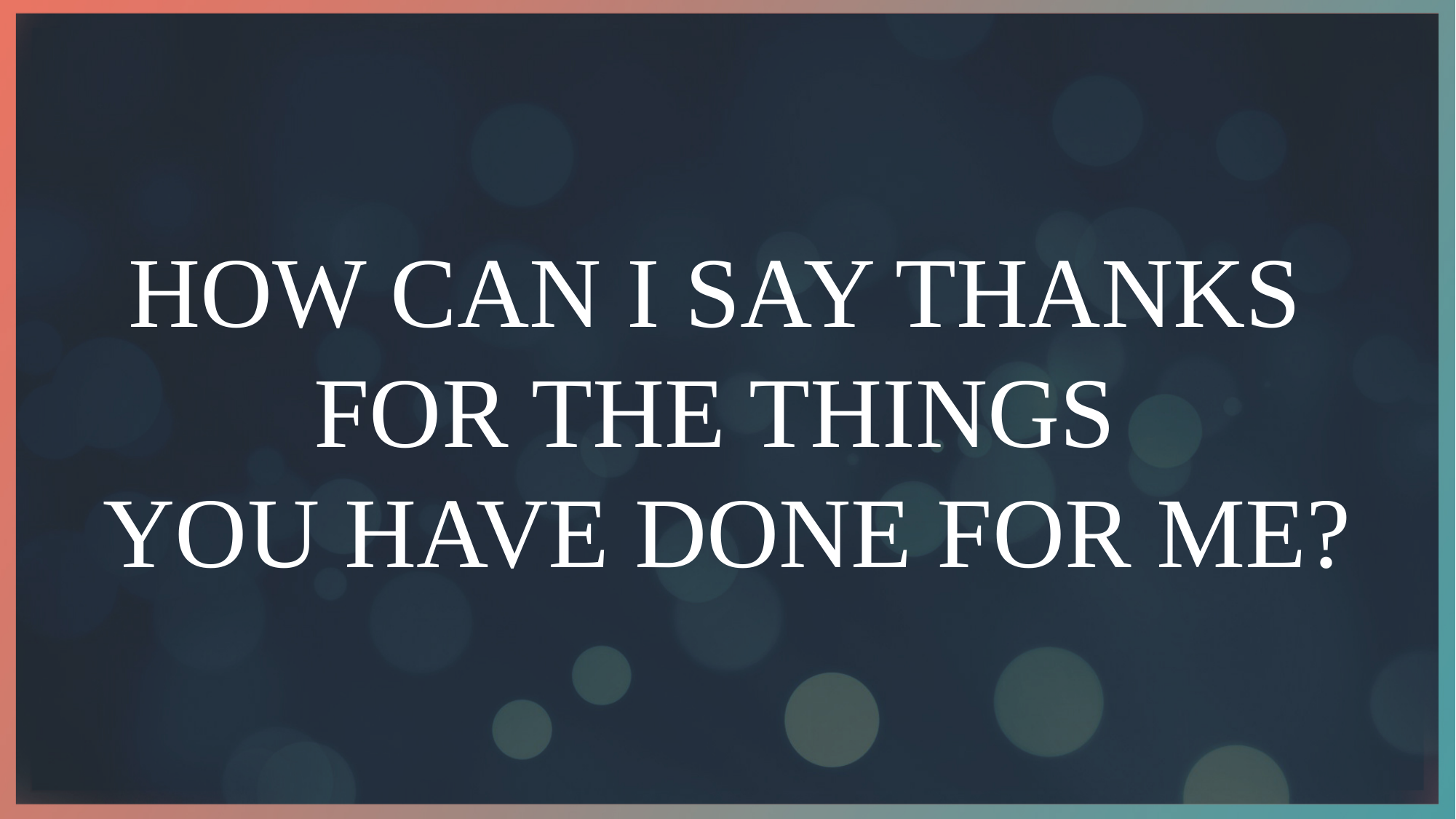

HOW CAN I SAY THANKS
FOR THE THINGS
YOU HAVE DONE FOR ME?